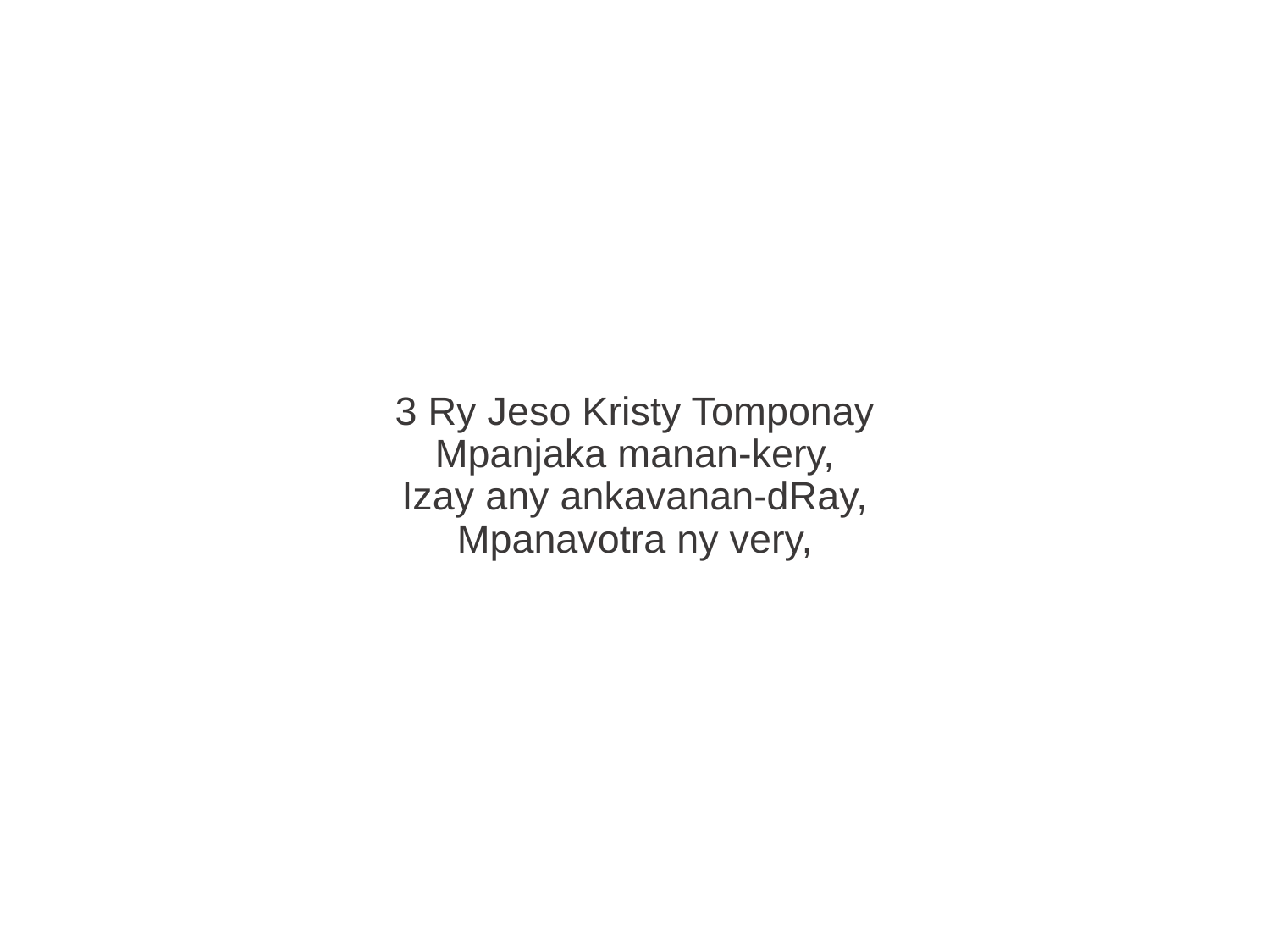

3 Ry Jeso Kristy Tomponay
Mpanjaka manan-kery,
Izay any ankavanan-dRay,
Mpanavotra ny very,